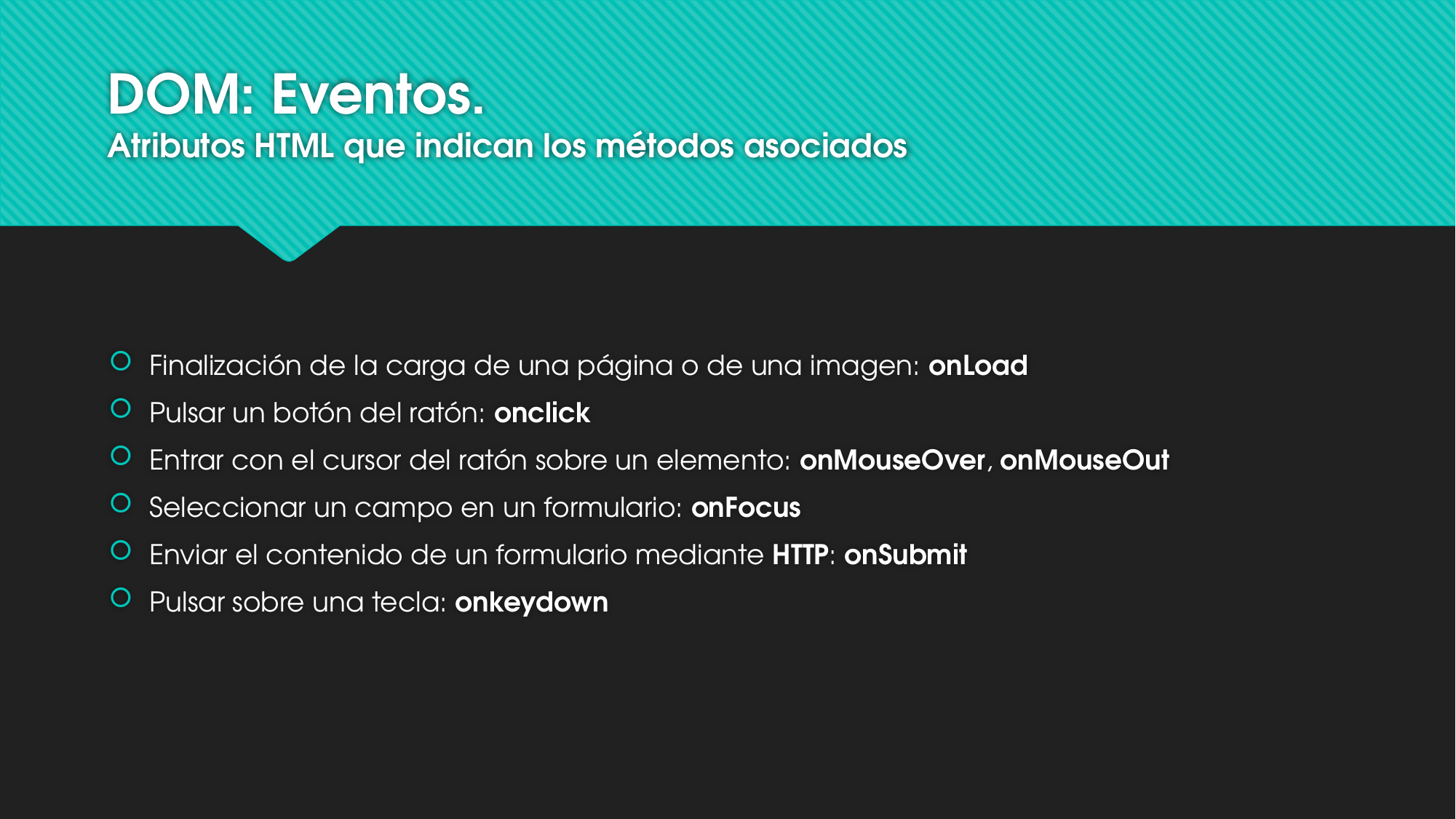

# DOM: Eventos. Atributos HTML que indican los métodos asociados
Finalización de la carga de una página o de una imagen: onLoad
Pulsar un botón del ratón: onclick
Entrar con el cursor del ratón sobre un elemento: onMouseOver, onMouseOut
Seleccionar un campo en un formulario: onFocus
Enviar el contenido de un formulario mediante HTTP: onSubmit
Pulsar sobre una tecla: onkeydown